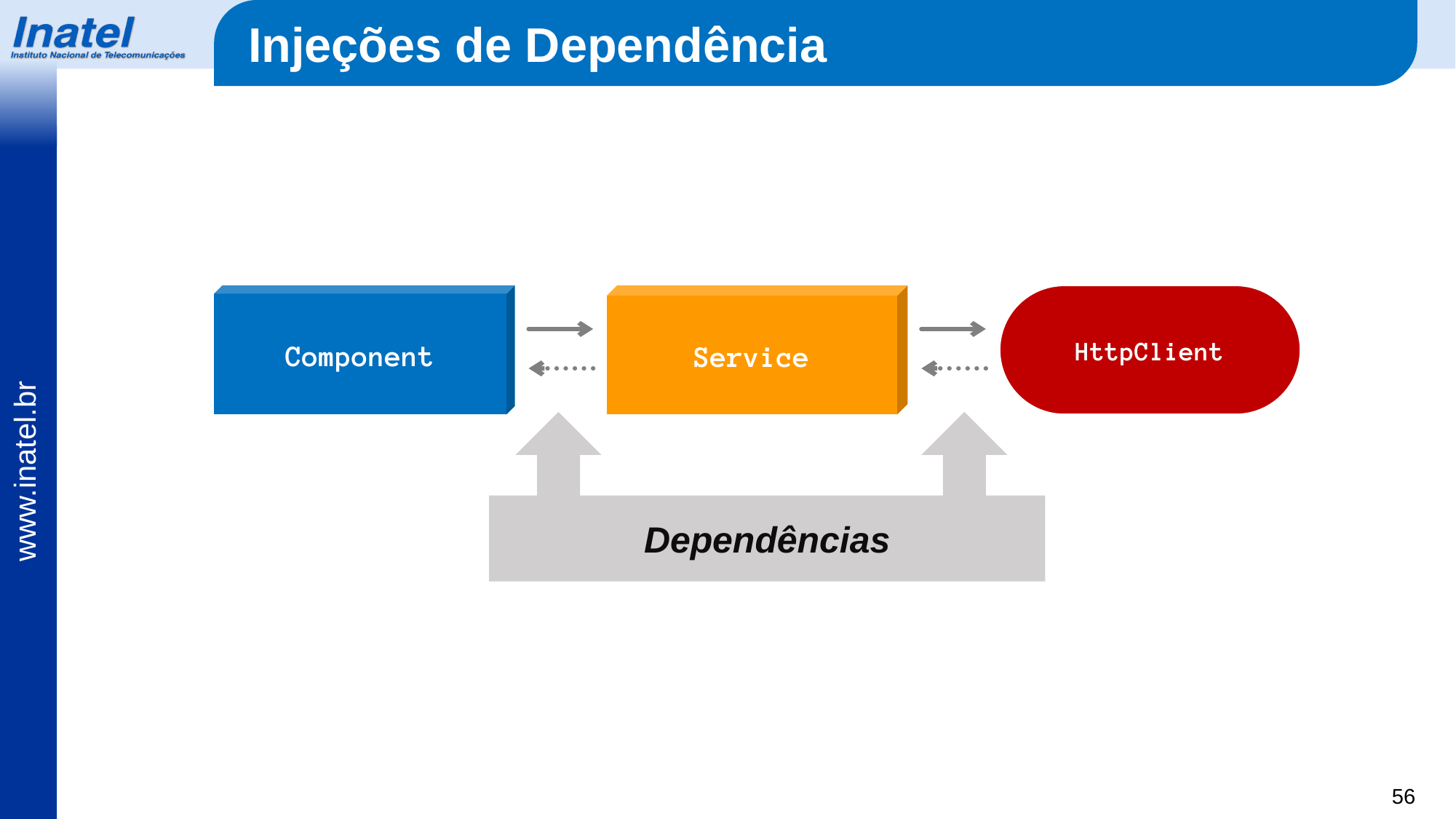

Injeções de Dependência
Component
Service
HttpClient

Dependências